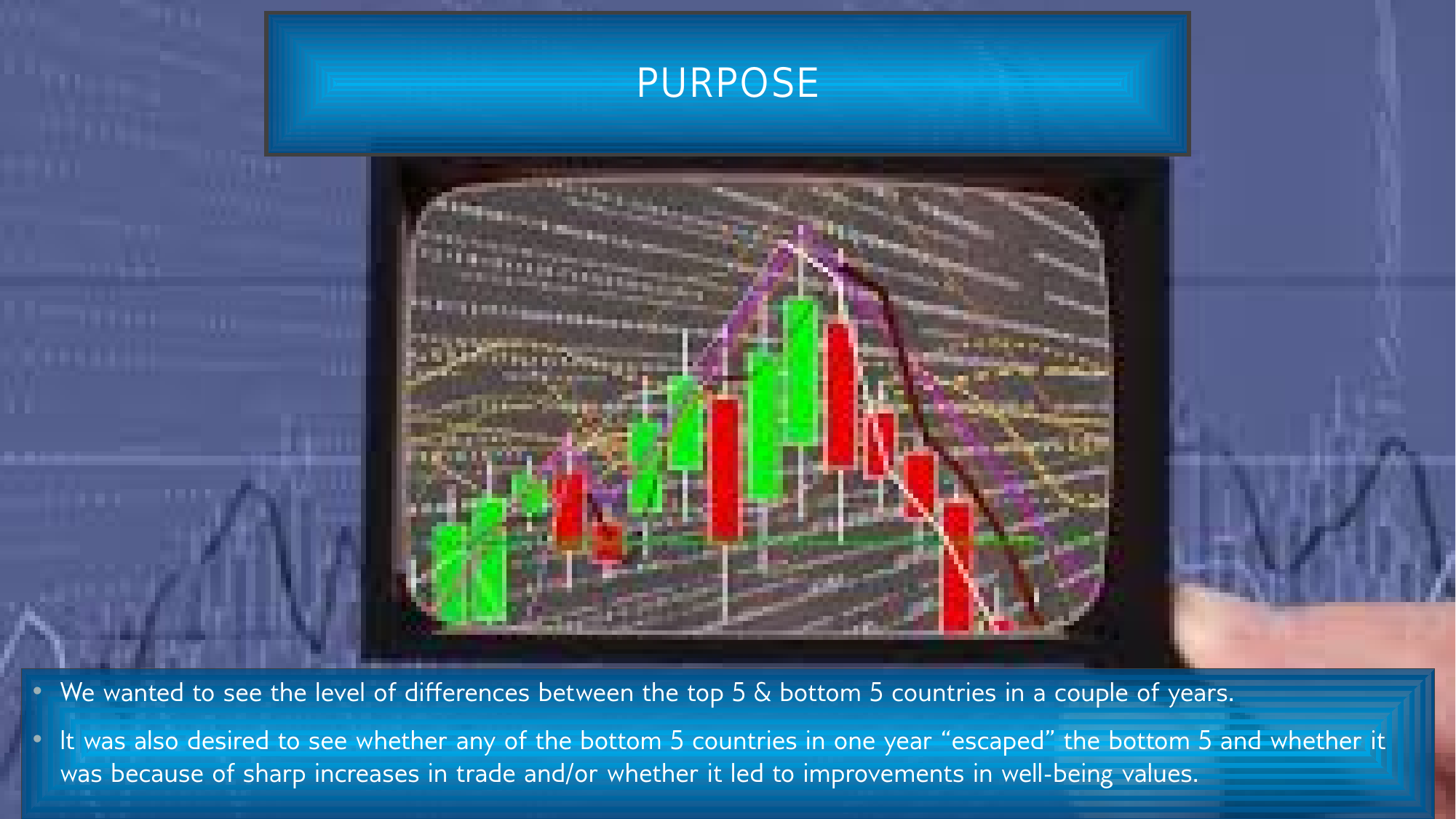

# Purpose
We wanted to see the level of differences between the top 5 & bottom 5 countries in a couple of years.
It was also desired to see whether any of the bottom 5 countries in one year “escaped” the bottom 5 and whether it was because of sharp increases in trade and/or whether it led to improvements in well-being values.